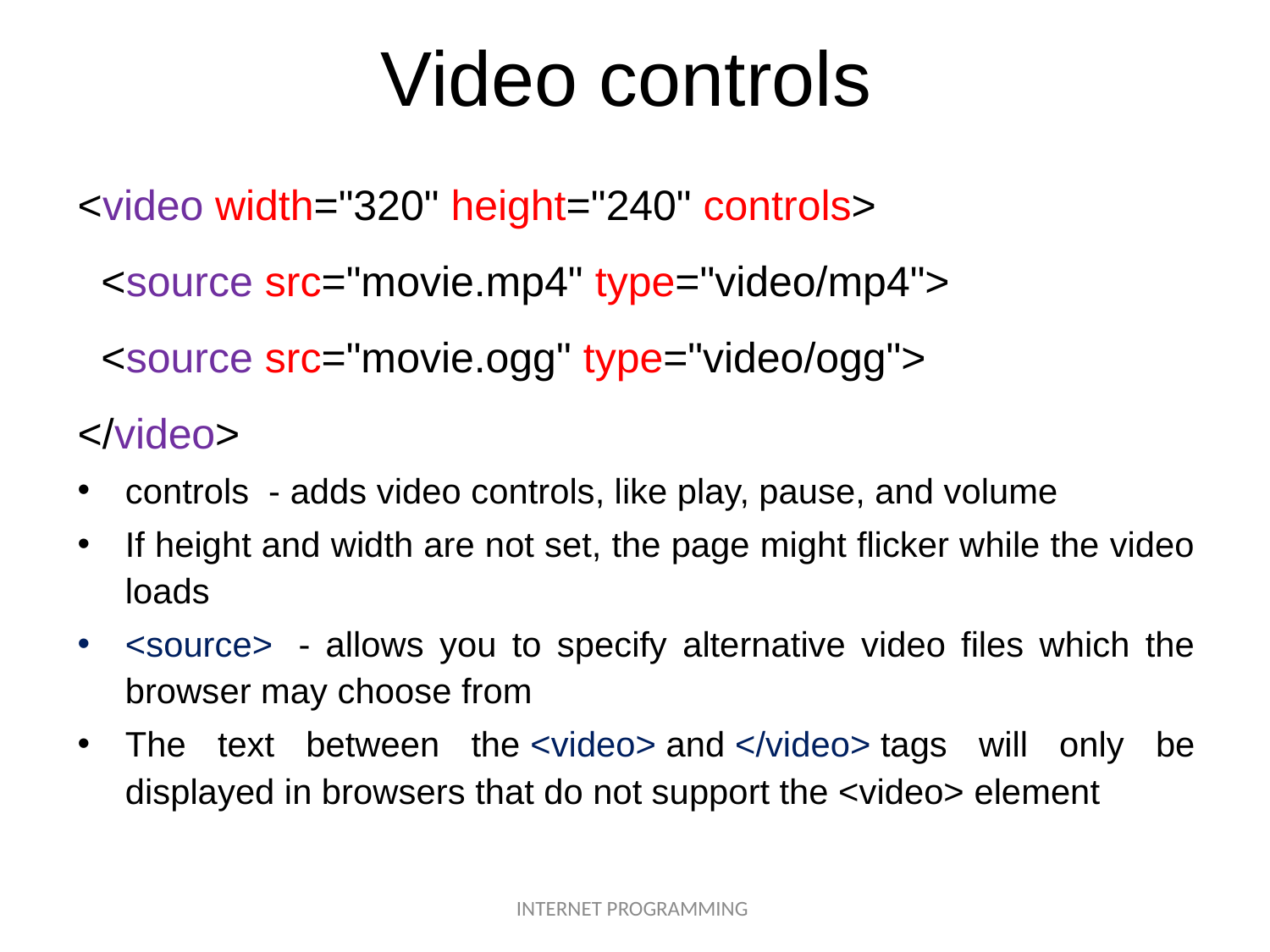

# Video controls
<video width="320" height="240" controls>
  <source src="movie.mp4" type="video/mp4">
  <source src="movie.ogg" type="video/ogg">
</video>
controls  - adds video controls, like play, pause, and volume
If height and width are not set, the page might flicker while the video loads
<source>  - allows you to specify alternative video files which the browser may choose from
The text between the <video> and </video> tags will only be displayed in browsers that do not support the <video> element
INTERNET PROGRAMMING